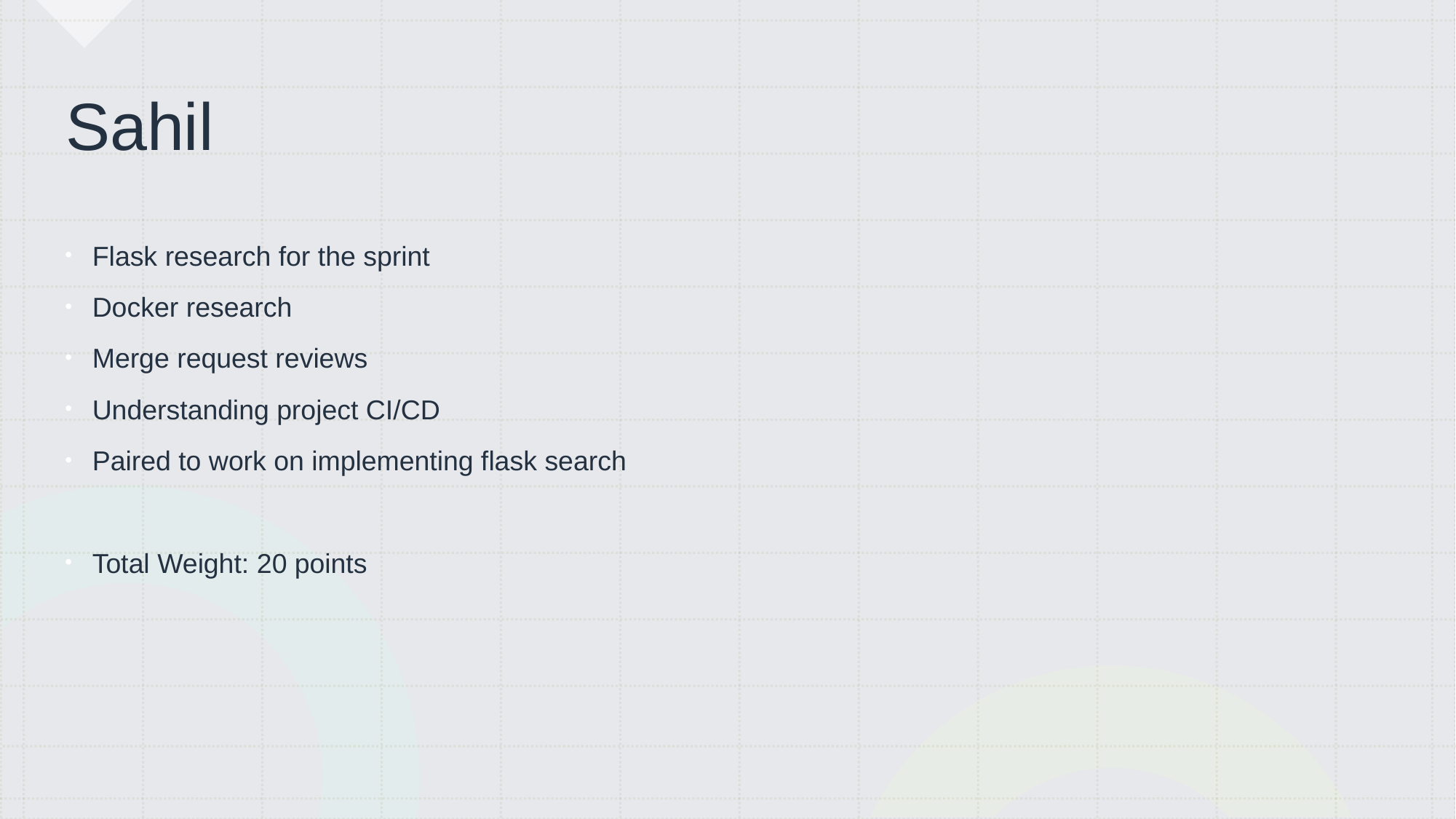

# Sahil
Flask research for the sprint
Docker research
Merge request reviews
Understanding project CI/CD
Paired to work on implementing flask search

Total Weight: 20 points